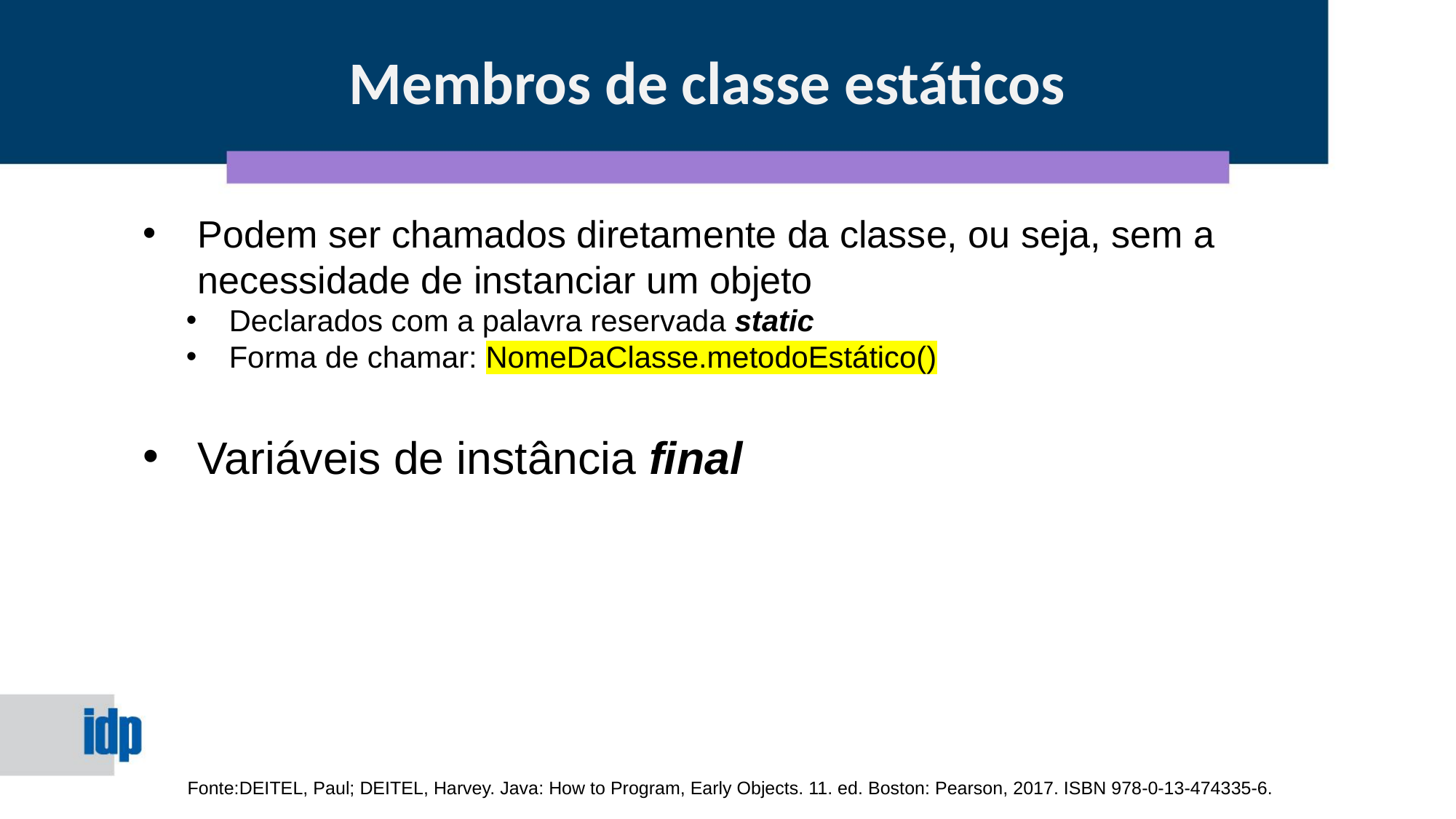

Membros de classe estáticos
Podem ser chamados diretamente da classe, ou seja, sem a necessidade de instanciar um objeto
Declarados com a palavra reservada static
Forma de chamar: NomeDaClasse.metodoEstático()

Variáveis de instância final
Fonte:DEITEL, Paul; DEITEL, Harvey. Java: How to Program, Early Objects. 11. ed. Boston: Pearson, 2017. ISBN 978-0-13-474335-6.